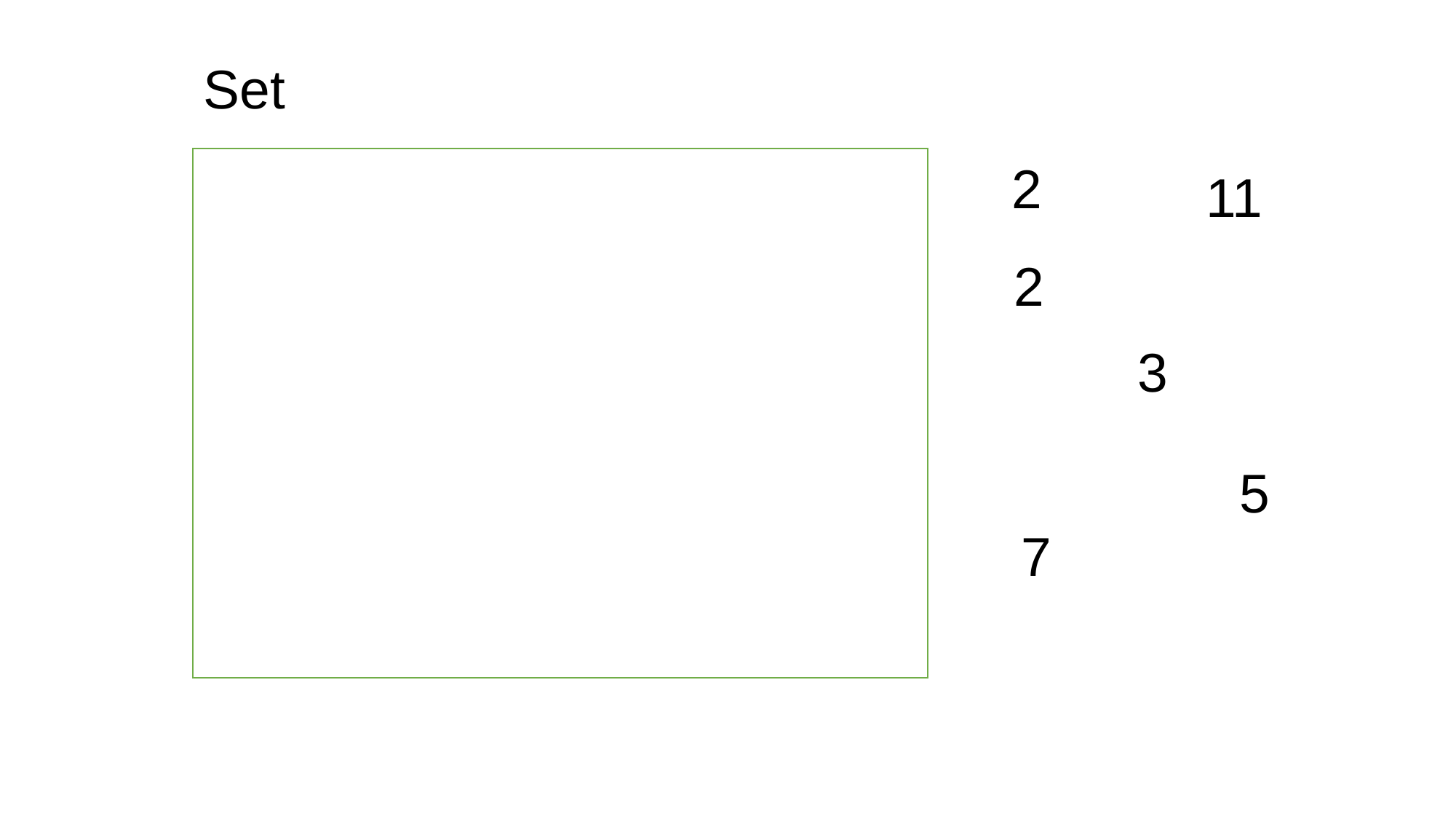

Set

2
11
2
3
5
7